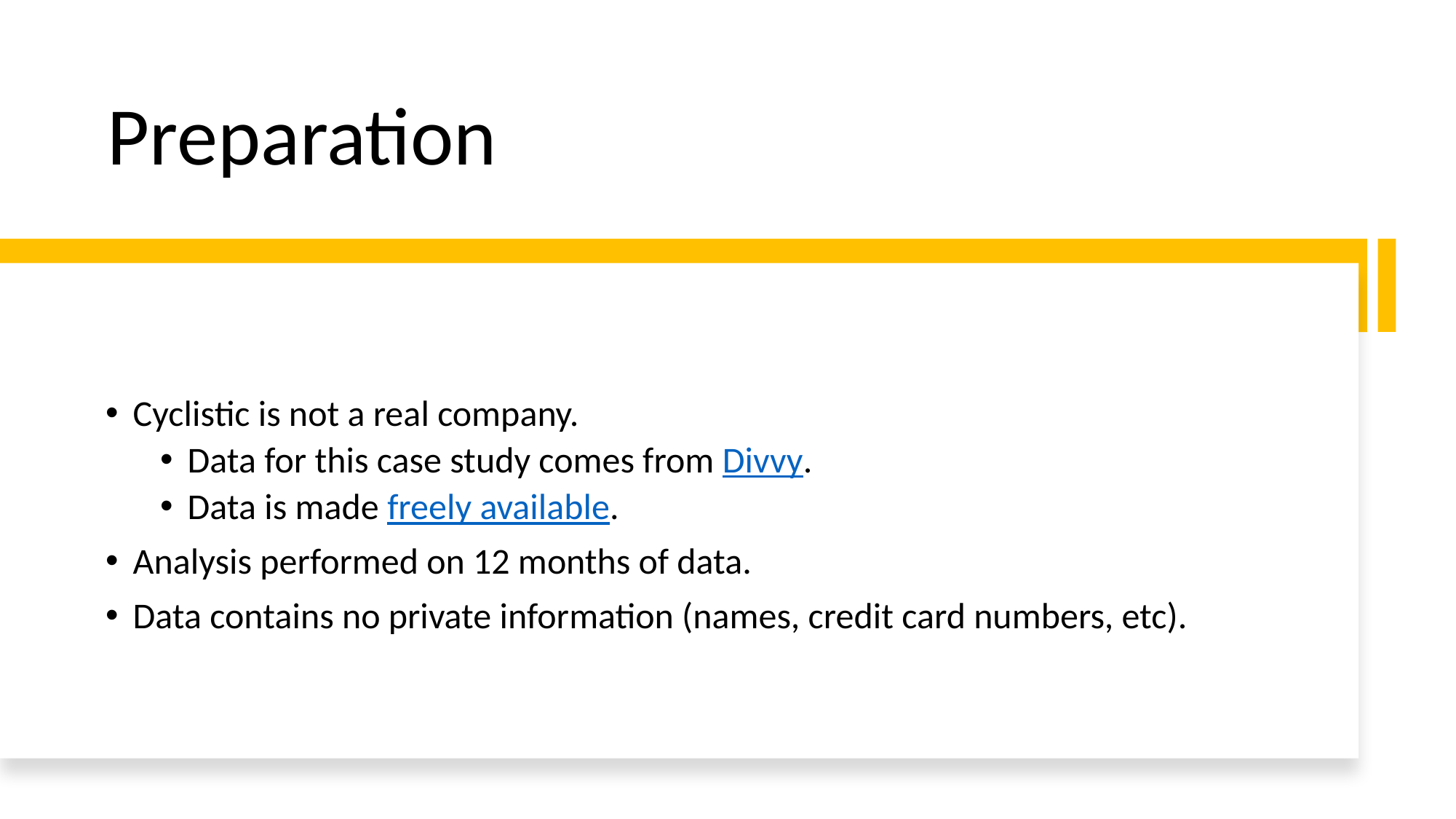

# Preparation

Cyclistic is not a real company.
Data for this case study comes from Divvy.
Data is made freely available.
Analysis performed on 12 months of data.
Data contains no private information (names, credit card numbers, etc).